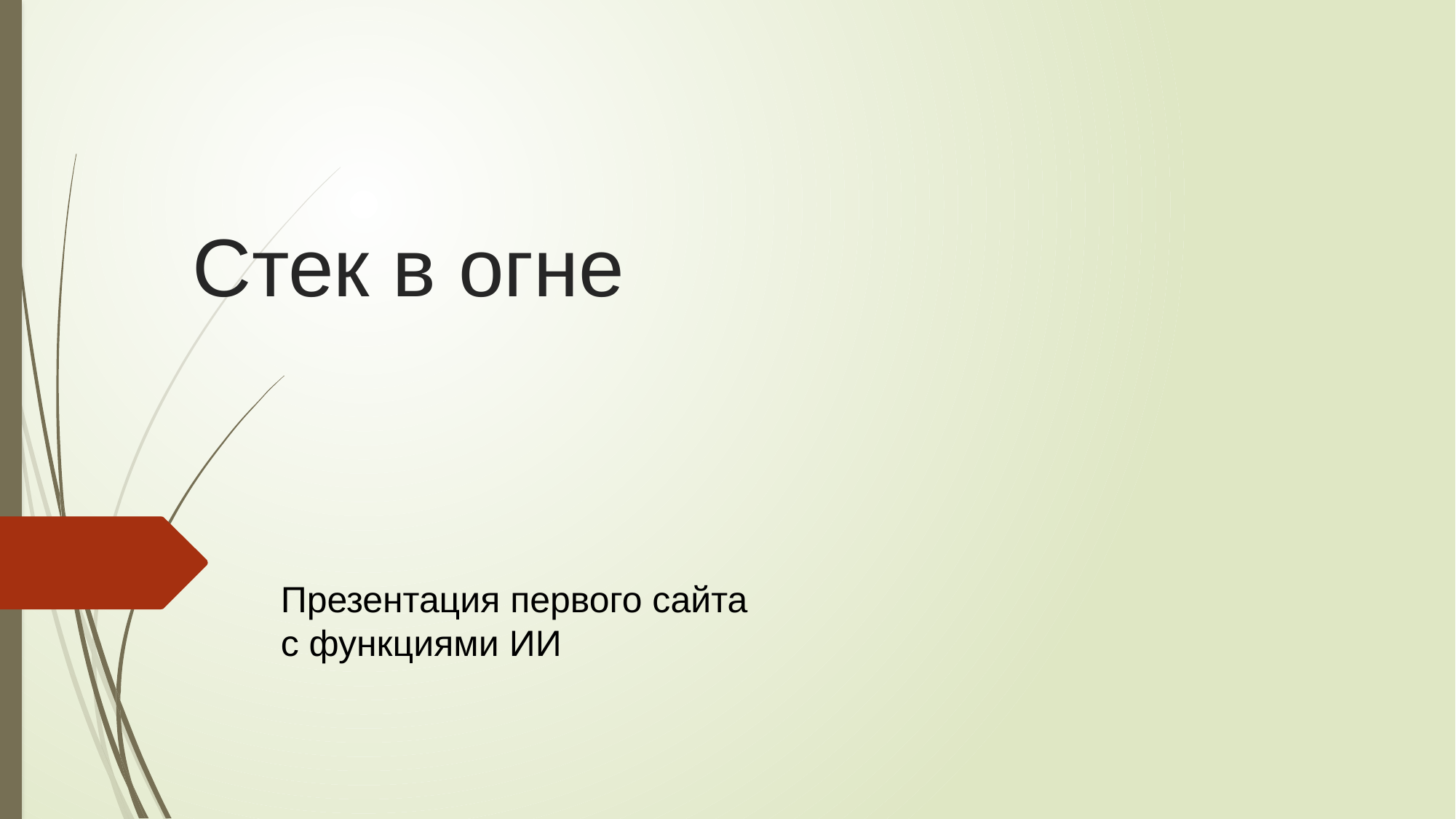

# Стек в огне
Презентация первого сайта
с функциями ИИ